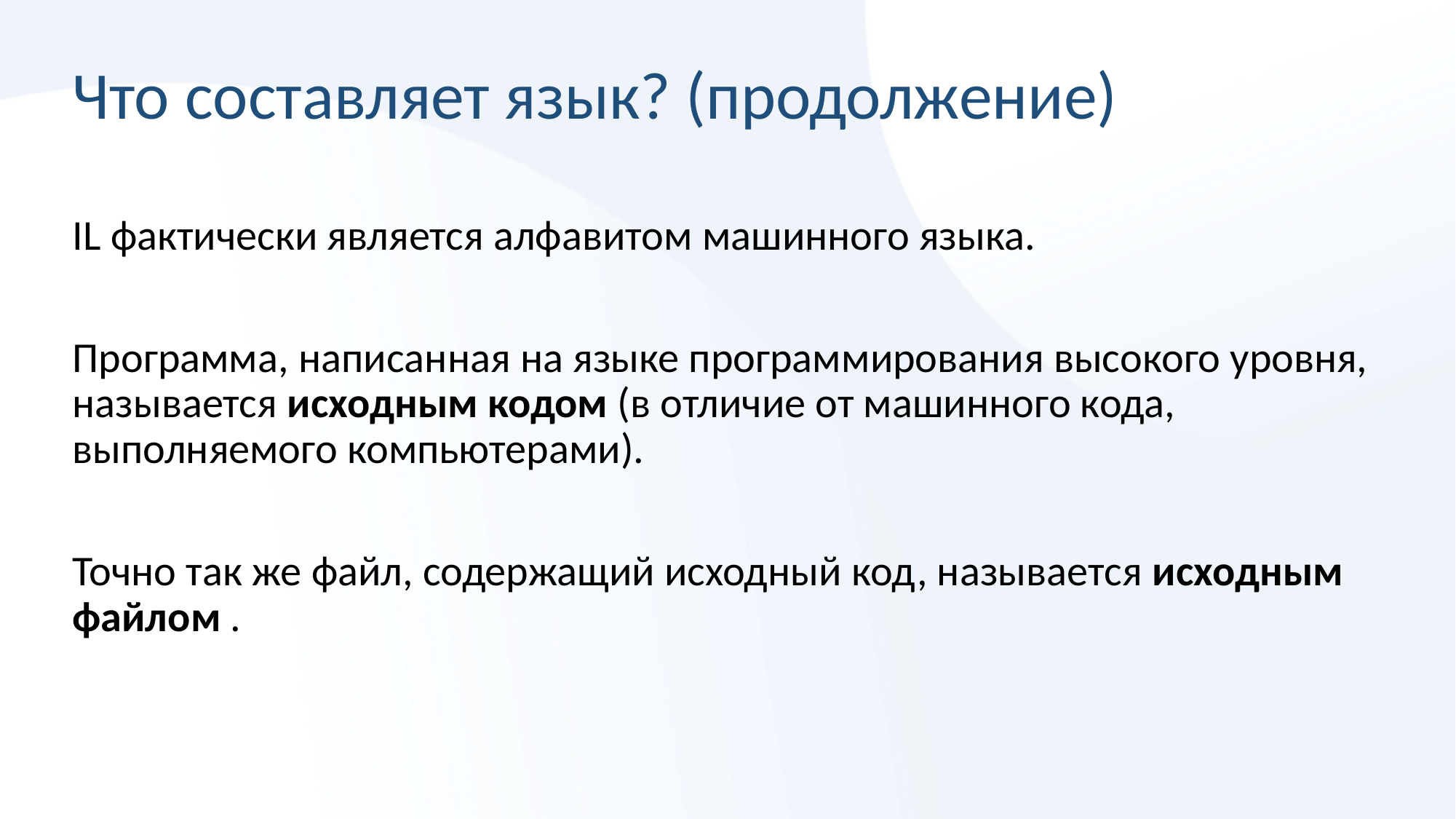

# Что составляет язык? (продолжение)
IL фактически является алфавитом машинного языка.

Программа, написанная на языке программирования высокого уровня, называется исходным кодом (в отличие от машинного кода, выполняемого компьютерами).

Точно так же файл, содержащий исходный код, называется исходным файлом .